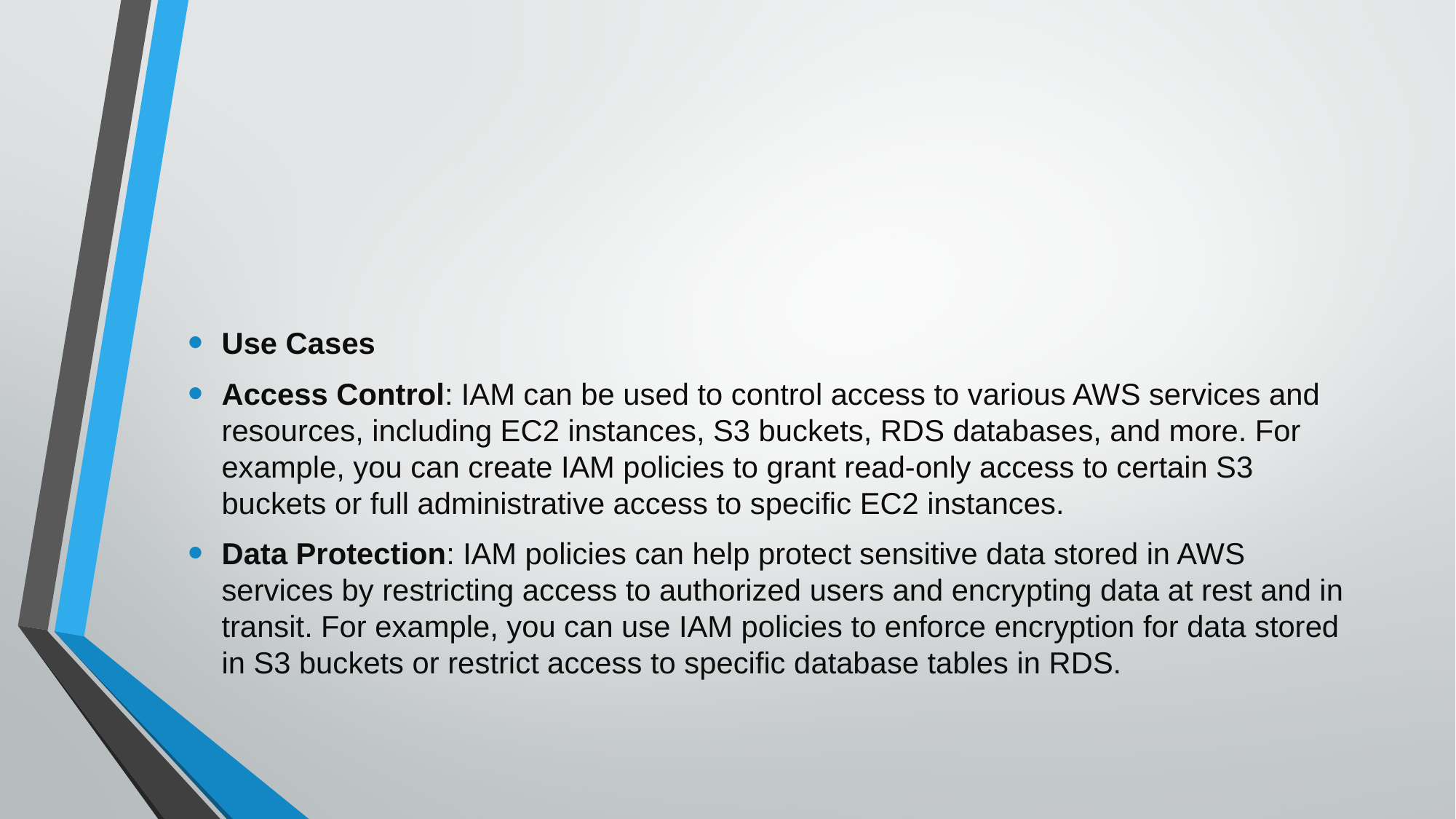

#
Use Cases
Access Control: IAM can be used to control access to various AWS services and resources, including EC2 instances, S3 buckets, RDS databases, and more. For example, you can create IAM policies to grant read-only access to certain S3 buckets or full administrative access to specific EC2 instances.
Data Protection: IAM policies can help protect sensitive data stored in AWS services by restricting access to authorized users and encrypting data at rest and in transit. For example, you can use IAM policies to enforce encryption for data stored in S3 buckets or restrict access to specific database tables in RDS.